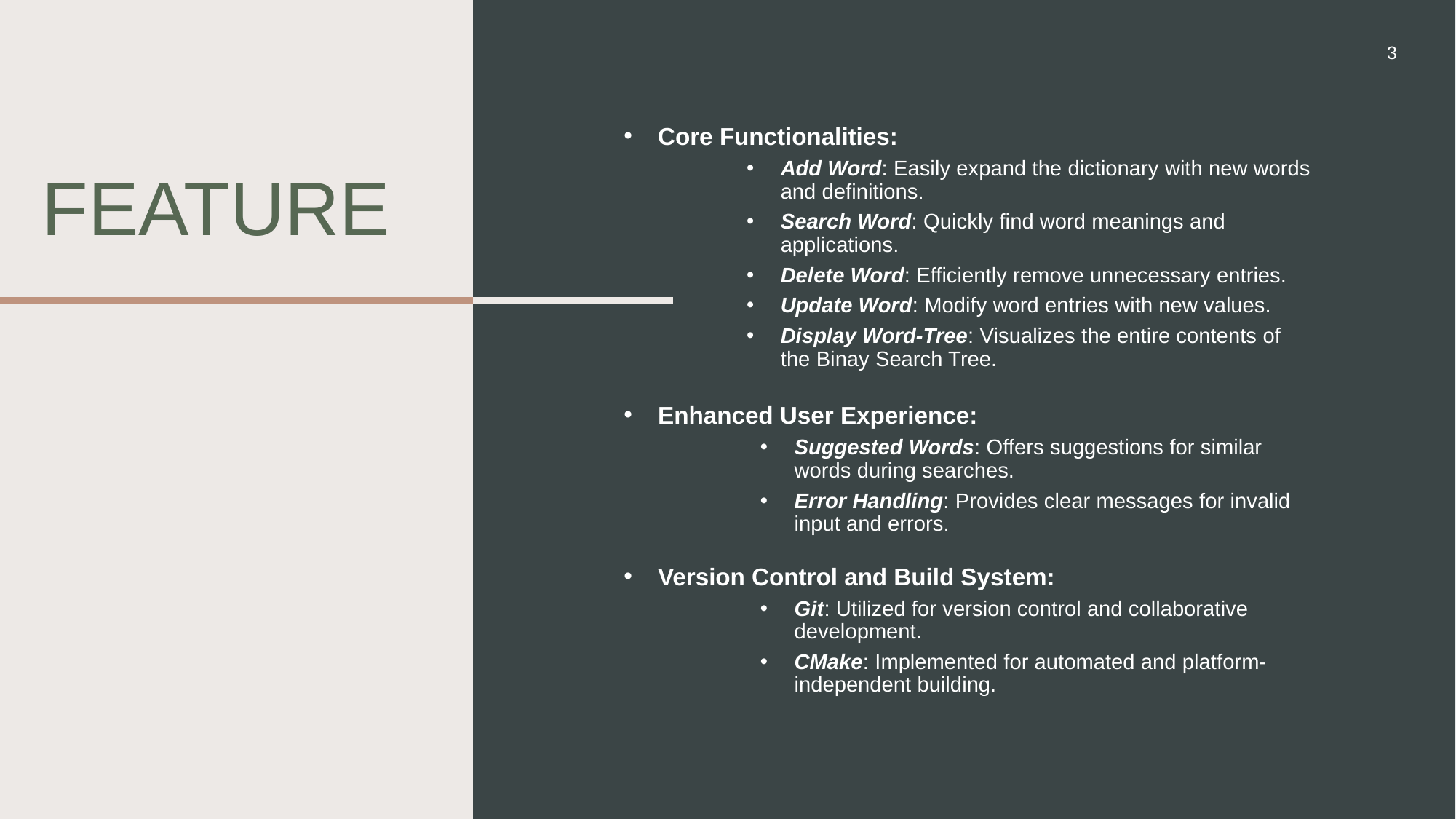

3
Core Functionalities:
Add Word: Easily expand the dictionary with new words and definitions.
Search Word: Quickly find word meanings and applications.
Delete Word: Efficiently remove unnecessary entries.
Update Word: Modify word entries with new values.
Display Word-Tree: Visualizes the entire contents of the Binay Search Tree.

Enhanced User Experience:
Suggested Words: Offers suggestions for similar words during searches.
Error Handling: Provides clear messages for invalid input and errors.

Version Control and Build System:
Git: Utilized for version control and collaborative development.
CMake: Implemented for automated and platform-independent building.

# Feature